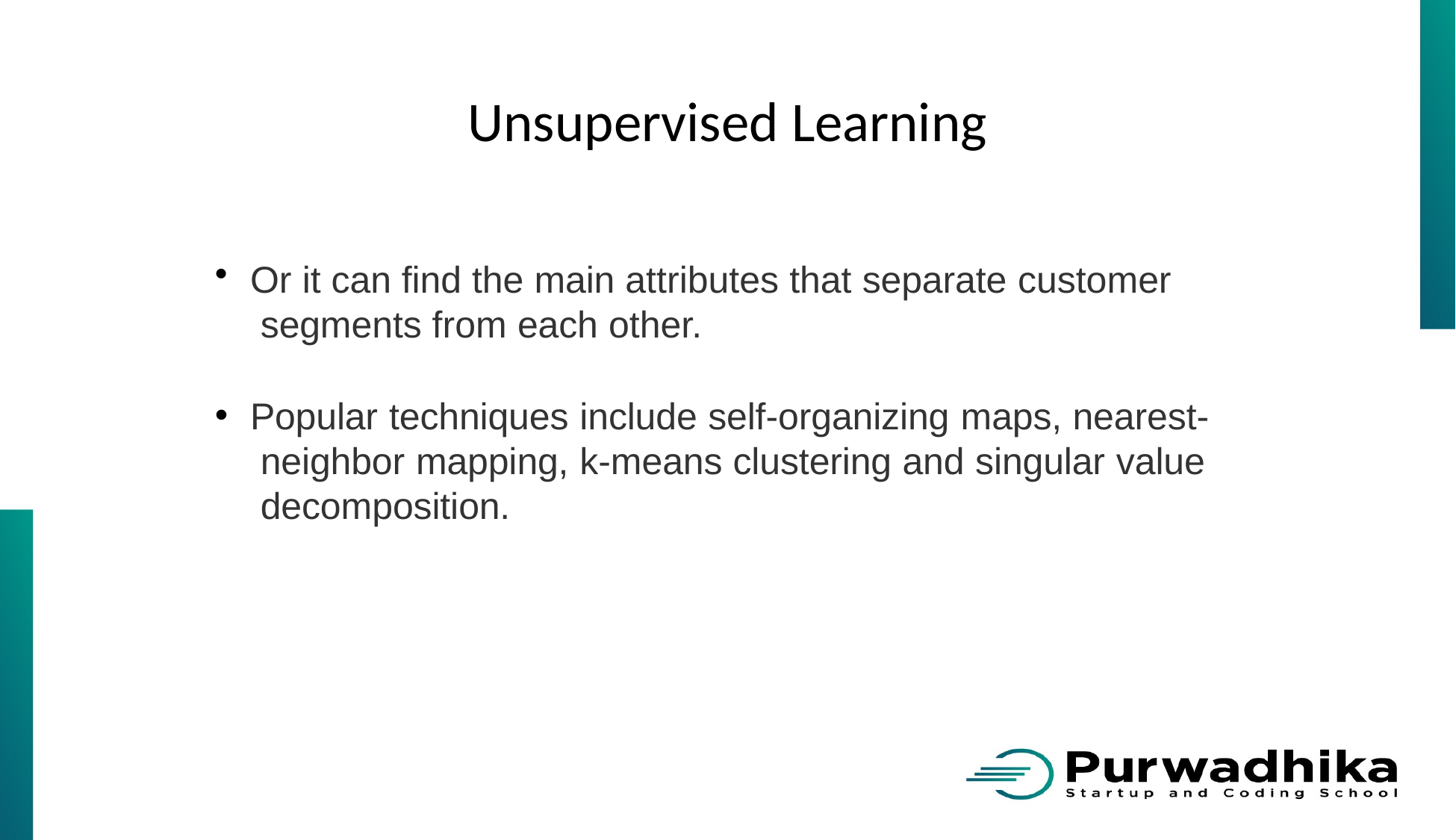

# Unsupervised Learning
Or it can find the main attributes that separate customer  segments from each other.

Popular techniques include self-organizing maps, nearest-  neighbor mapping, k-means clustering and singular value  decomposition.